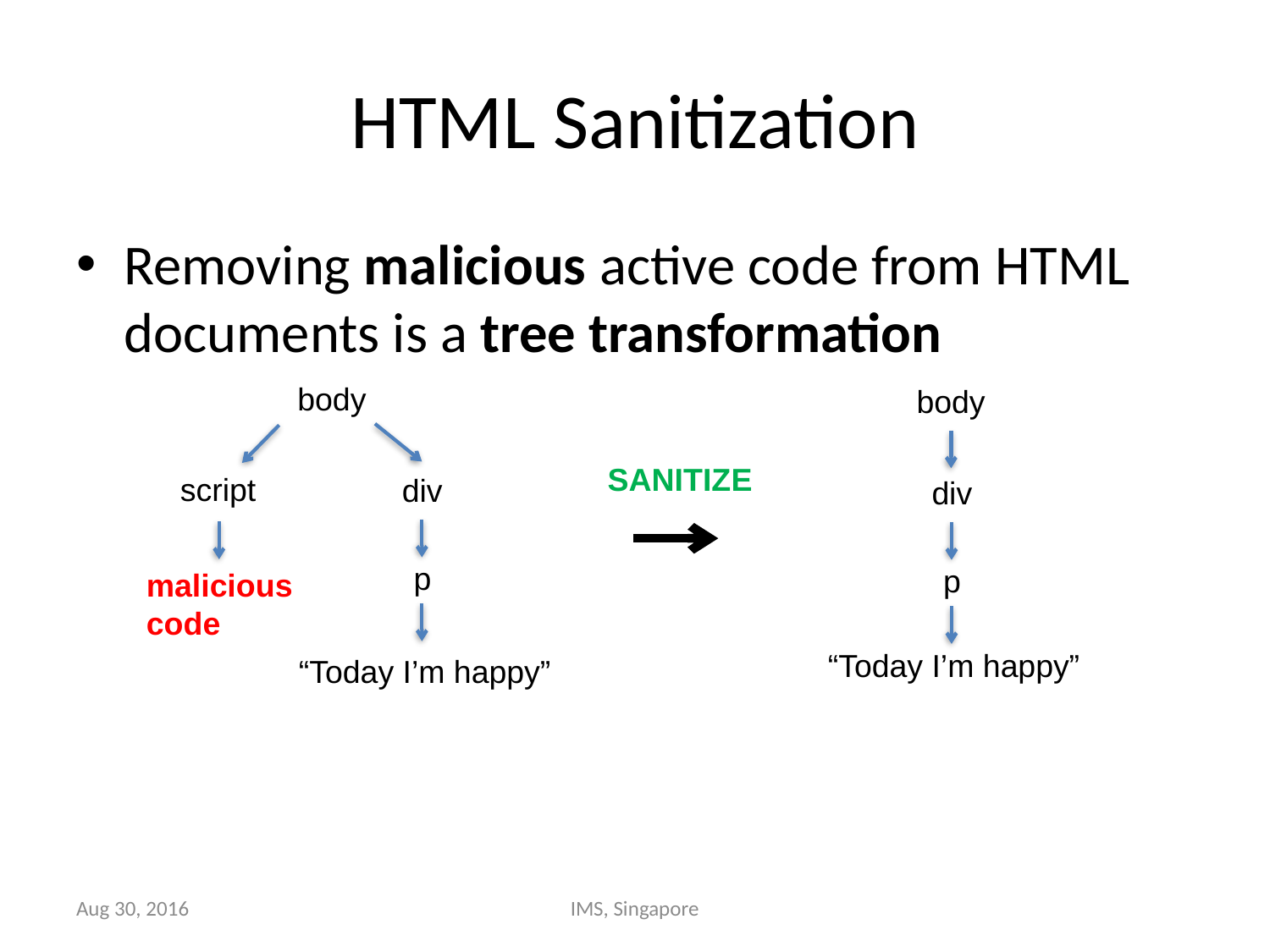

# HTML Sanitization
Removing malicious active code from HTML documents is a tree transformation

body
body
SANITIZE
script
div
div
p
p
malicious
code
“Today I’m happy”
“Today I’m happy”
Aug 30, 2016
IMS, Singapore
104